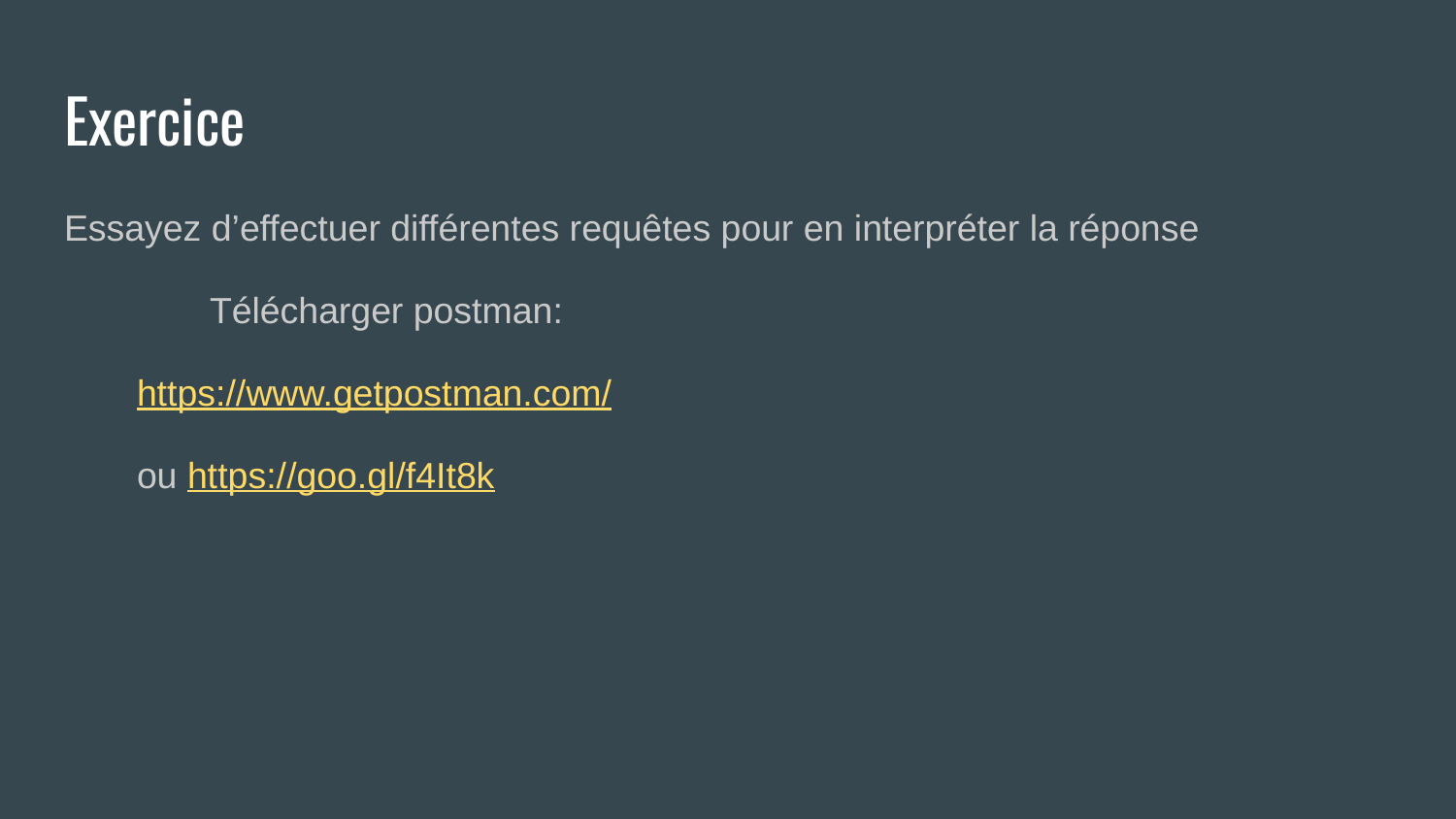

# Exercice
Essayez d’effectuer différentes requêtes pour en interpréter la réponse
	Télécharger postman:
https://www.getpostman.com/
ou https://goo.gl/f4It8k